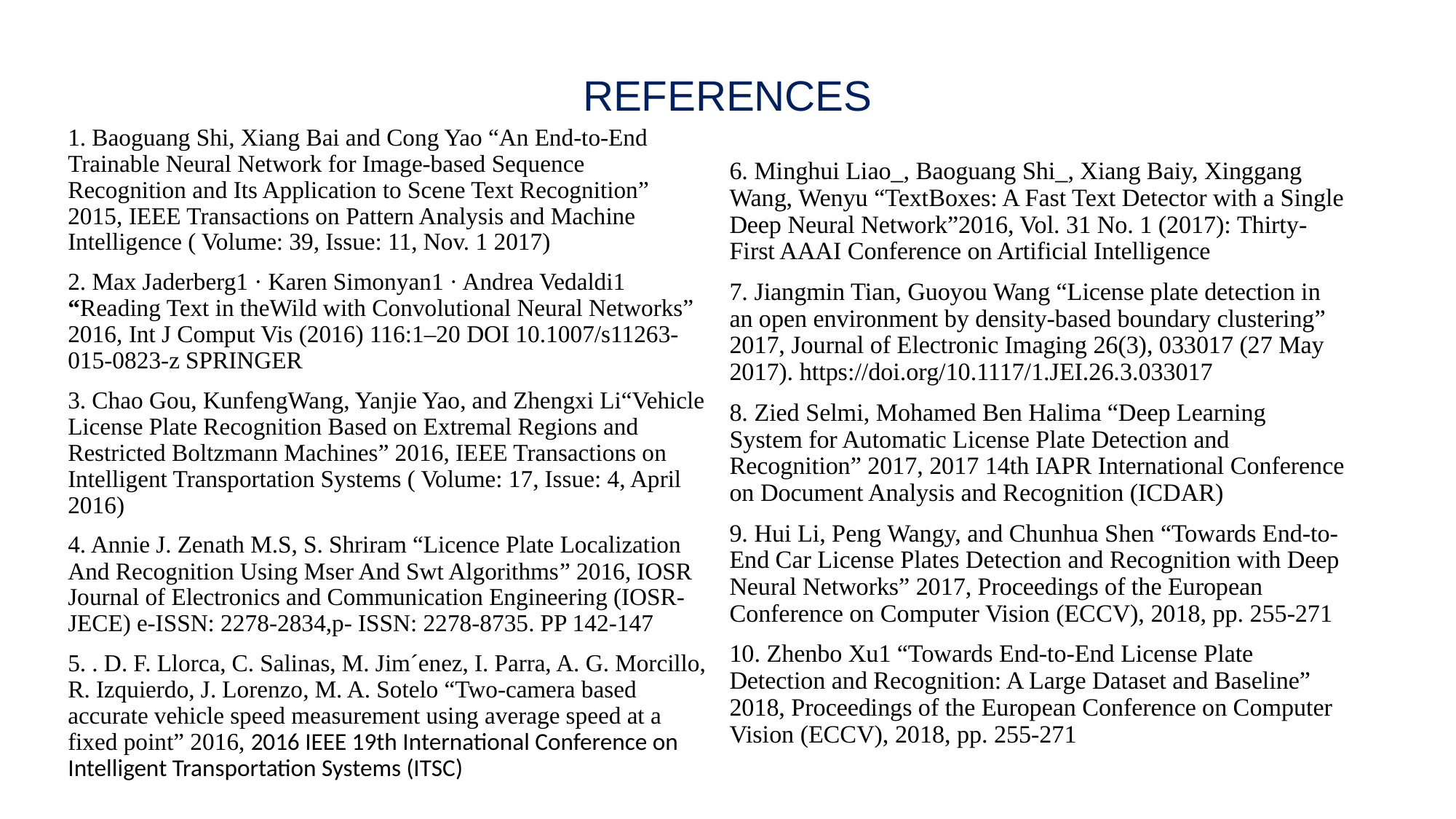

# REFERENCES
1. Baoguang Shi, Xiang Bai and Cong Yao “An End-to-End Trainable Neural Network for Image-based Sequence Recognition and Its Application to Scene Text Recognition” 2015, IEEE Transactions on Pattern Analysis and Machine Intelligence ( Volume: 39, Issue: 11, Nov. 1 2017)
2. Max Jaderberg1 · Karen Simonyan1 · Andrea Vedaldi1 “Reading Text in theWild with Convolutional Neural Networks” 2016, Int J Comput Vis (2016) 116:1–20 DOI 10.1007/s11263-015-0823-z SPRINGER
3. Chao Gou, KunfengWang, Yanjie Yao, and Zhengxi Li“Vehicle License Plate Recognition Based on Extremal Regions and Restricted Boltzmann Machines” 2016, IEEE Transactions on Intelligent Transportation Systems ( Volume: 17, Issue: 4, April 2016)
4. Annie J. Zenath M.S, S. Shriram “Licence Plate Localization And Recognition Using Mser And Swt Algorithms” 2016, IOSR Journal of Electronics and Communication Engineering (IOSR-JECE) e-ISSN: 2278-2834,p- ISSN: 2278-8735. PP 142-147
5. . D. F. Llorca, C. Salinas, M. Jim´enez, I. Parra, A. G. Morcillo, R. Izquierdo, J. Lorenzo, M. A. Sotelo “Two-camera based accurate vehicle speed measurement using average speed at a fixed point” 2016, 2016 IEEE 19th International Conference on Intelligent Transportation Systems (ITSC)

6. Minghui Liao_, Baoguang Shi_, Xiang Baiy, Xinggang Wang, Wenyu “TextBoxes: A Fast Text Detector with a Single Deep Neural Network”2016, Vol. 31 No. 1 (2017): Thirty-First AAAI Conference on Artificial Intelligence
7. Jiangmin Tian, Guoyou Wang “License plate detection in an open environment by density-based boundary clustering” 2017, Journal of Electronic Imaging 26(3), 033017 (27 May 2017). https://doi.org/10.1117/1.JEI.26.3.033017
8. Zied Selmi, Mohamed Ben Halima “Deep Learning System for Automatic License Plate Detection and Recognition” 2017, 2017 14th IAPR International Conference on Document Analysis and Recognition (ICDAR)
9. Hui Li, Peng Wangy, and Chunhua Shen “Towards End-to-End Car License Plates Detection and Recognition with Deep Neural Networks” 2017, Proceedings of the European Conference on Computer Vision (ECCV), 2018, pp. 255-271
10. Zhenbo Xu1 “Towards End-to-End License Plate Detection and Recognition: A Large Dataset and Baseline” 2018, Proceedings of the European Conference on Computer Vision (ECCV), 2018, pp. 255-271